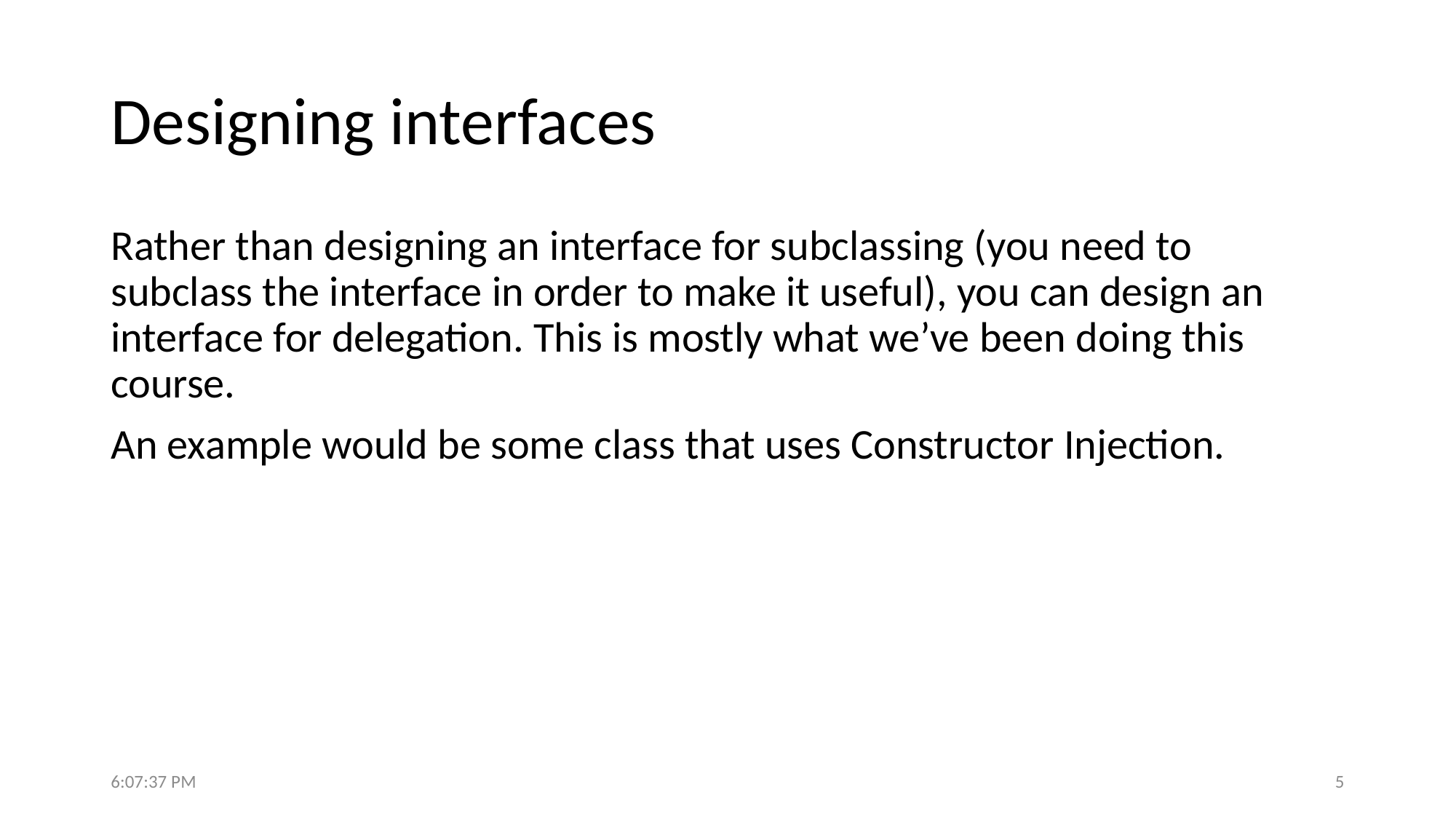

# Designing interfaces
Rather than designing an interface for subclassing (you need to subclass the interface in order to make it useful), you can design an interface for delegation. This is mostly what we’ve been doing this course.
An example would be some class that uses Constructor Injection.
6:07:37 PM
5